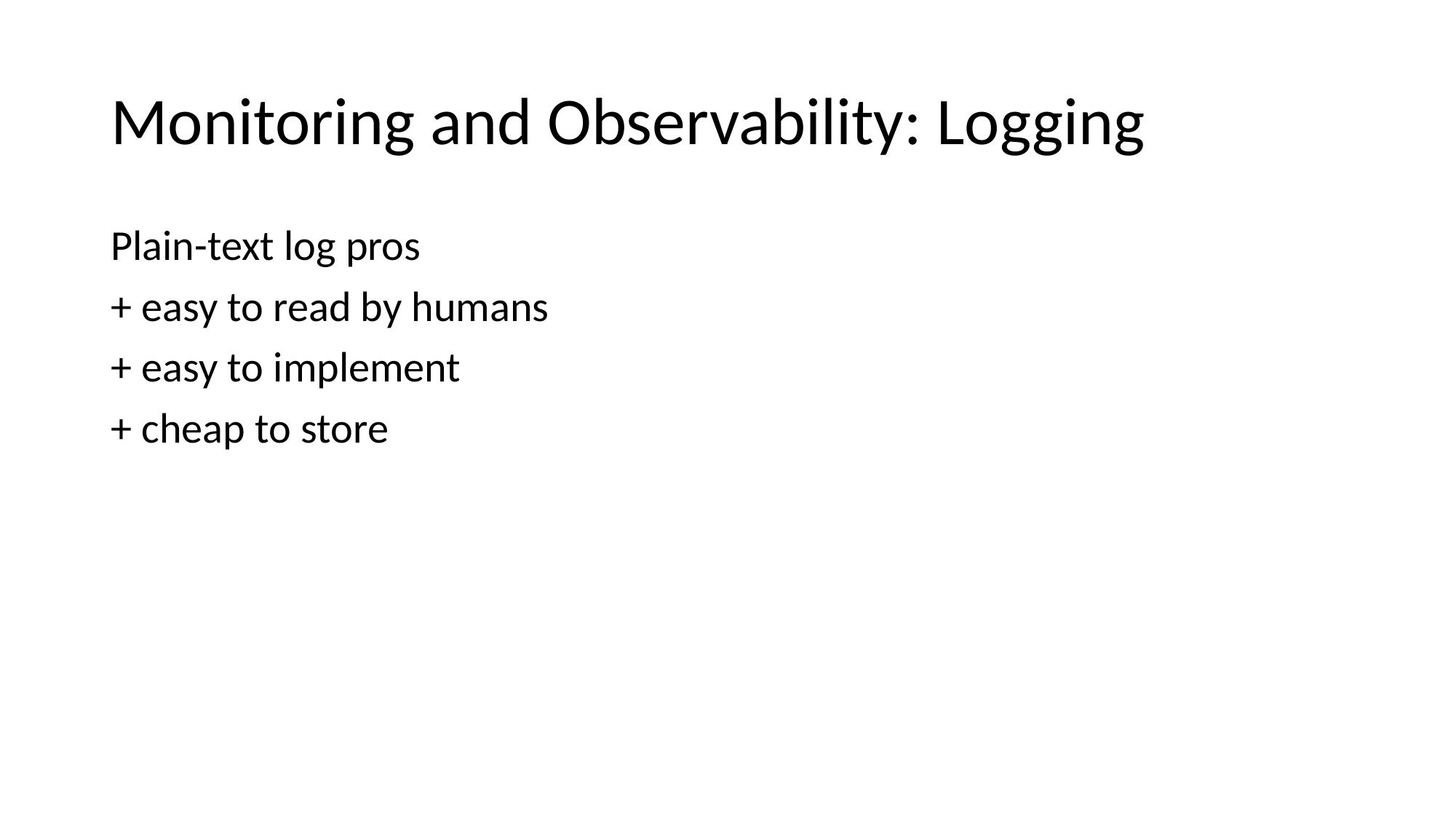

# Monitoring and Observability: Logging
Plain-text log pros
+ easy to read by humans
+ easy to implement
+ cheap to store